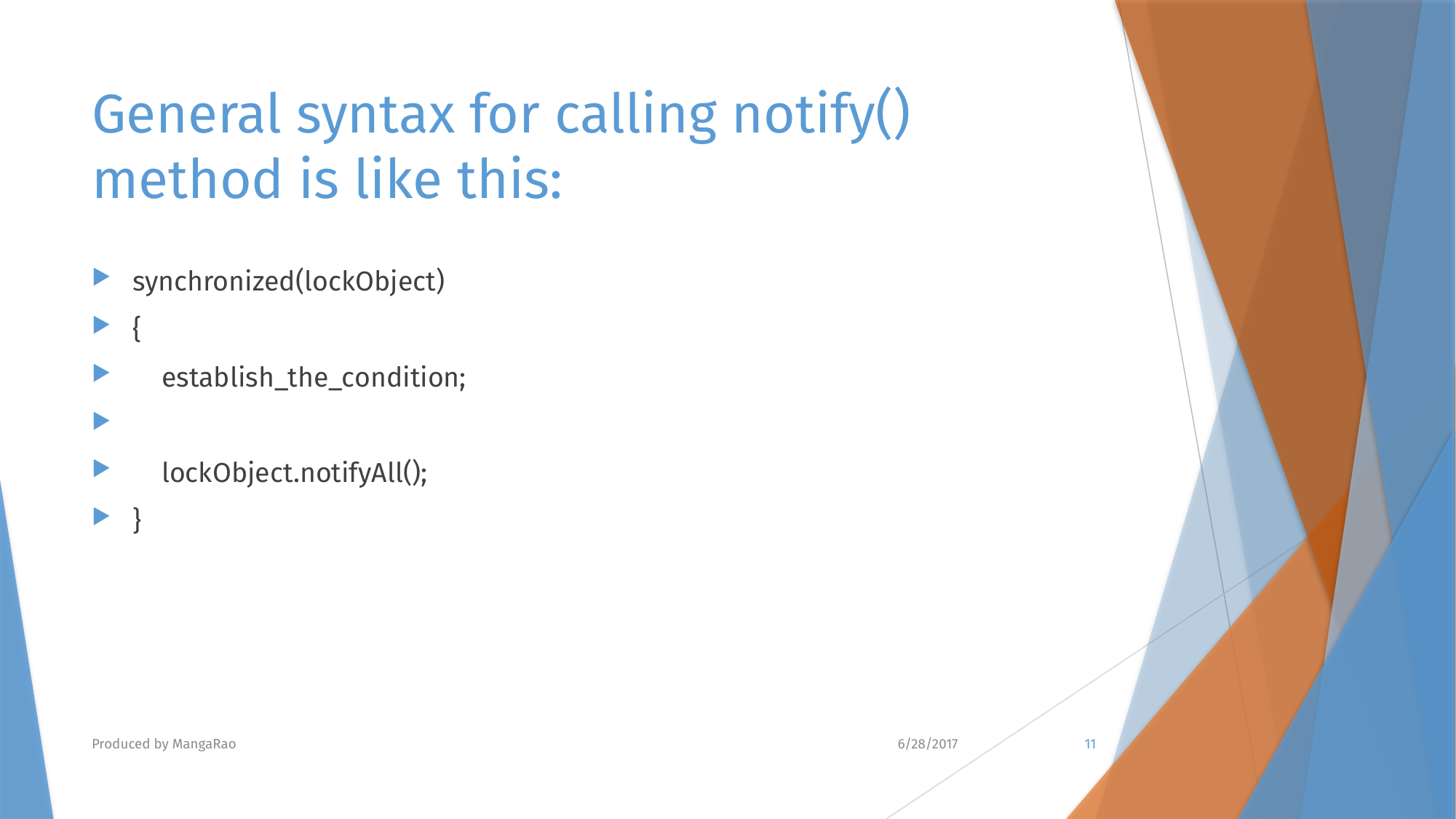

# General syntax for calling notify() method is like this:
synchronized(lockObject)
{
    establish_the_condition;

    lockObject.notifyAll();
}
Produced by MangaRao
6/28/2017
11